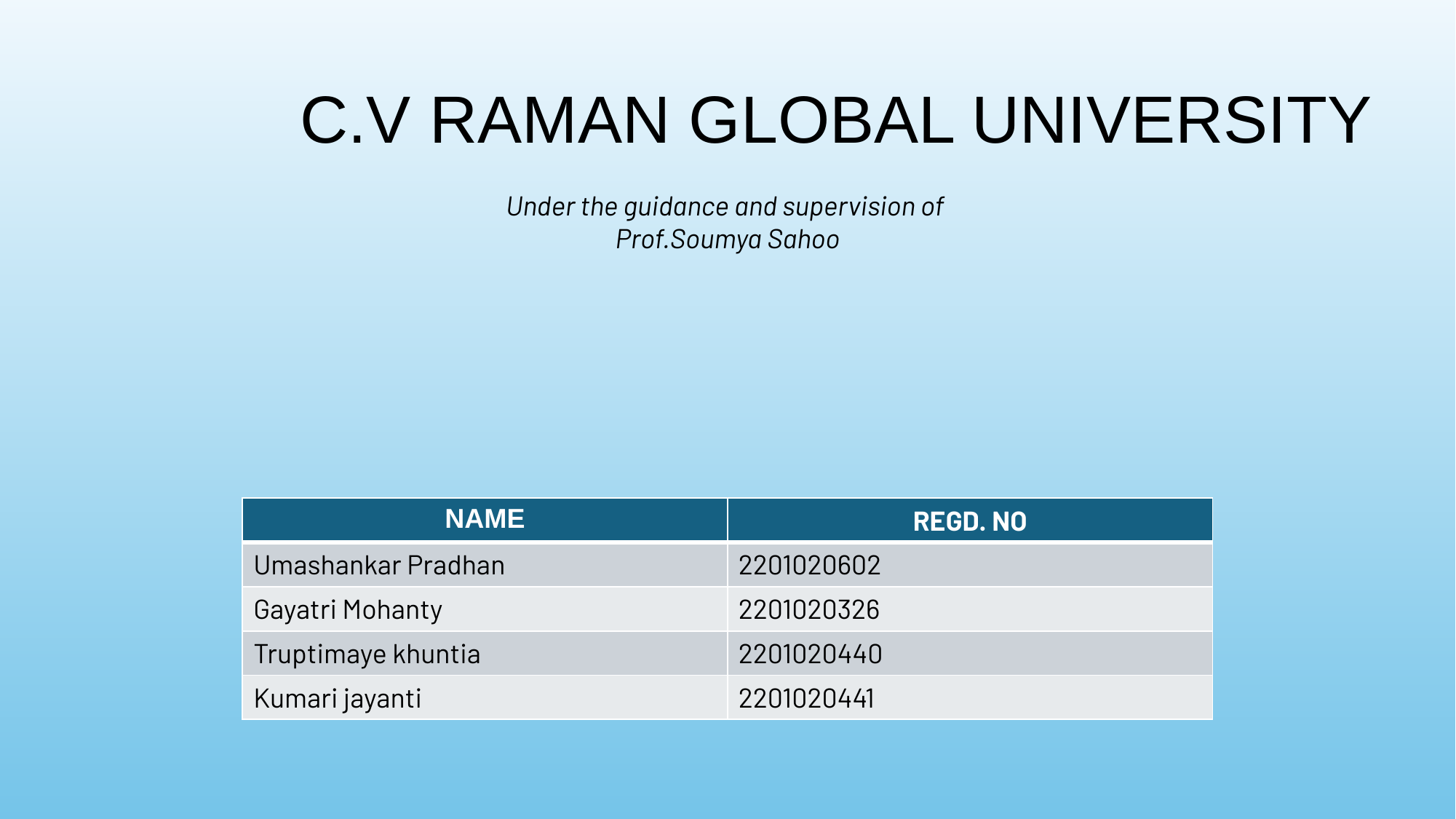

# C.V RAMAN GLOBAL UNIVERSITY
Under the guidance and supervision of
Prof.Soumya Sahoo
| NAME | REGD. NO |
| --- | --- |
| Umashankar Pradhan | 2201020602 |
| Gayatri Mohanty | 2201020326 |
| Truptimaye khuntia | 2201020440 |
| Kumari jayanti | 2201020441 |